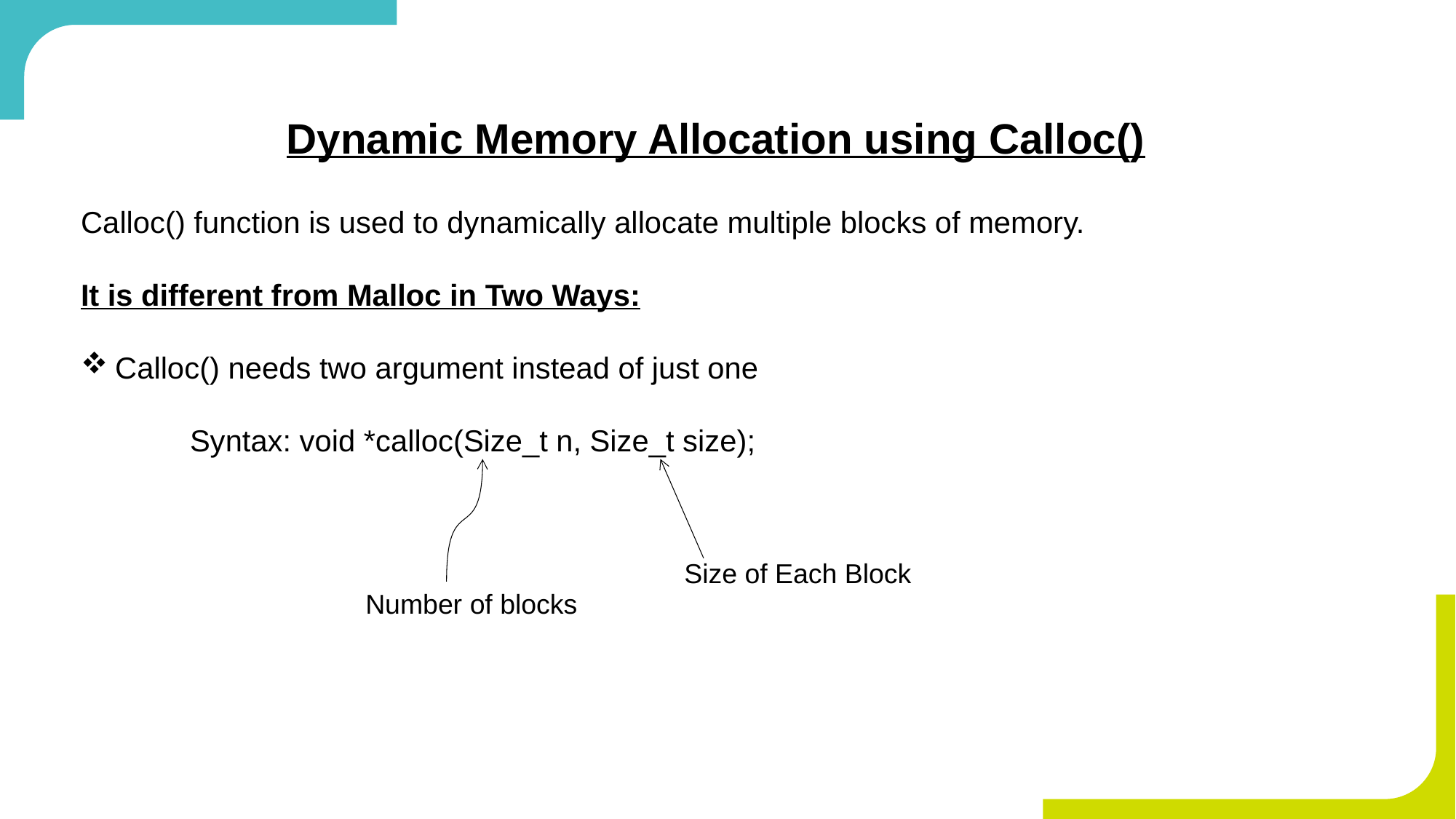

Dynamic Memory Allocation using Calloc()
Calloc() function is used to dynamically allocate multiple blocks of memory.

It is different from Malloc in Two Ways:

Calloc() needs two argument instead of just one

	Syntax: void *calloc(Size_t n, Size_t size);

Size of Each Block
Number of blocks